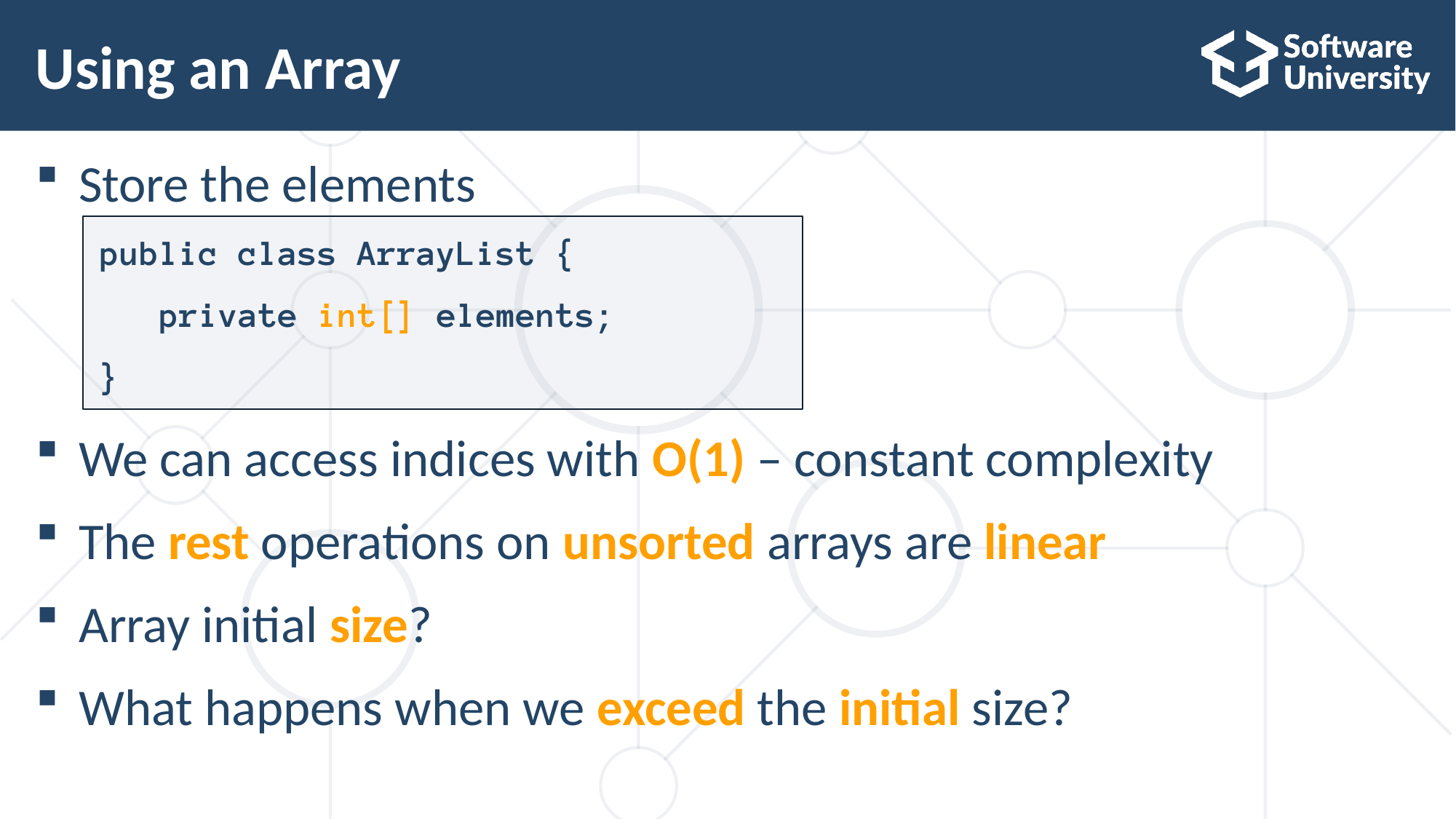

# Using an Array
Store the elements
We can access indices with O(1) – constant complexity
The rest operations on unsorted arrays are linear
Array initial size?
What happens when we exceed the initial size?
public class ArrayList {
   private int[] elements;
}